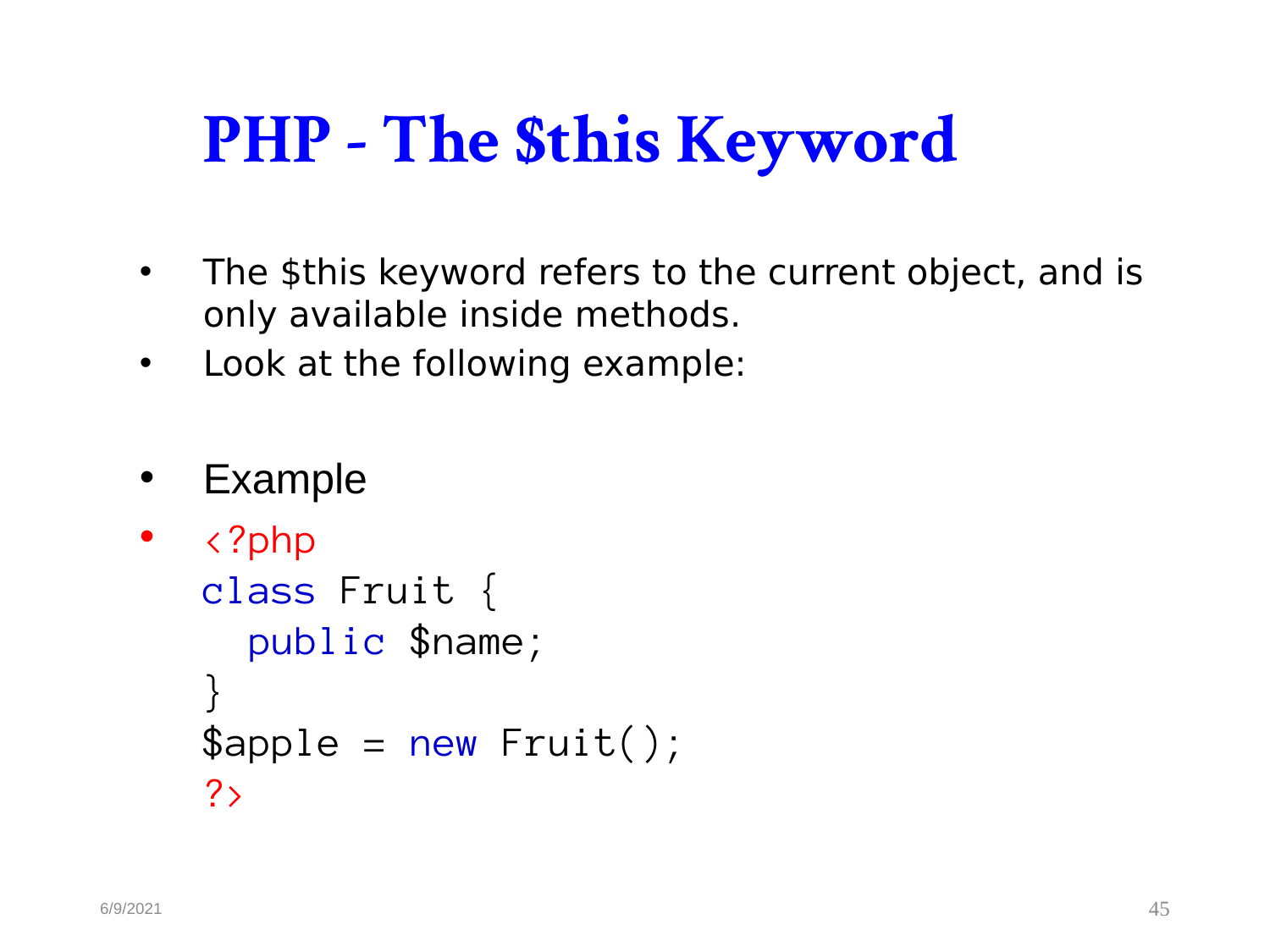

PHP - The $this Keyword
The $this keyword refers to the current object, and is only available inside methods.
Look at the following example:

Example
<?php
class Fruit {
  public $name;
}
$apple = new Fruit();
?>

6/9/2021

45